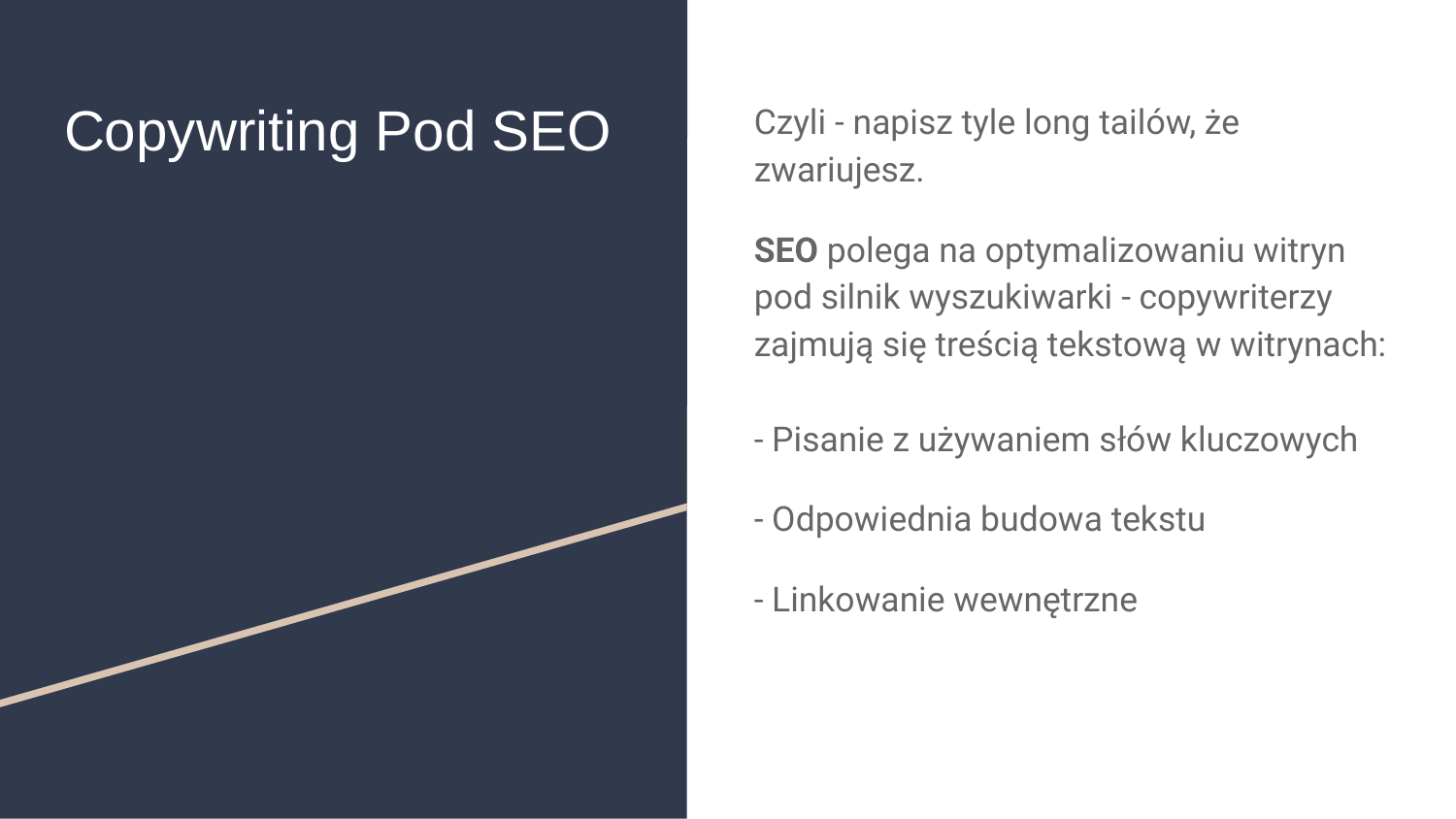

# Copywriting Pod SEO
Czyli - napisz tyle long tailów, że zwariujesz.
SEO polega na optymalizowaniu witryn pod silnik wyszukiwarki - copywriterzy zajmują się treścią tekstową w witrynach:
- Pisanie z używaniem słów kluczowych
- Odpowiednia budowa tekstu
- Linkowanie wewnętrzne